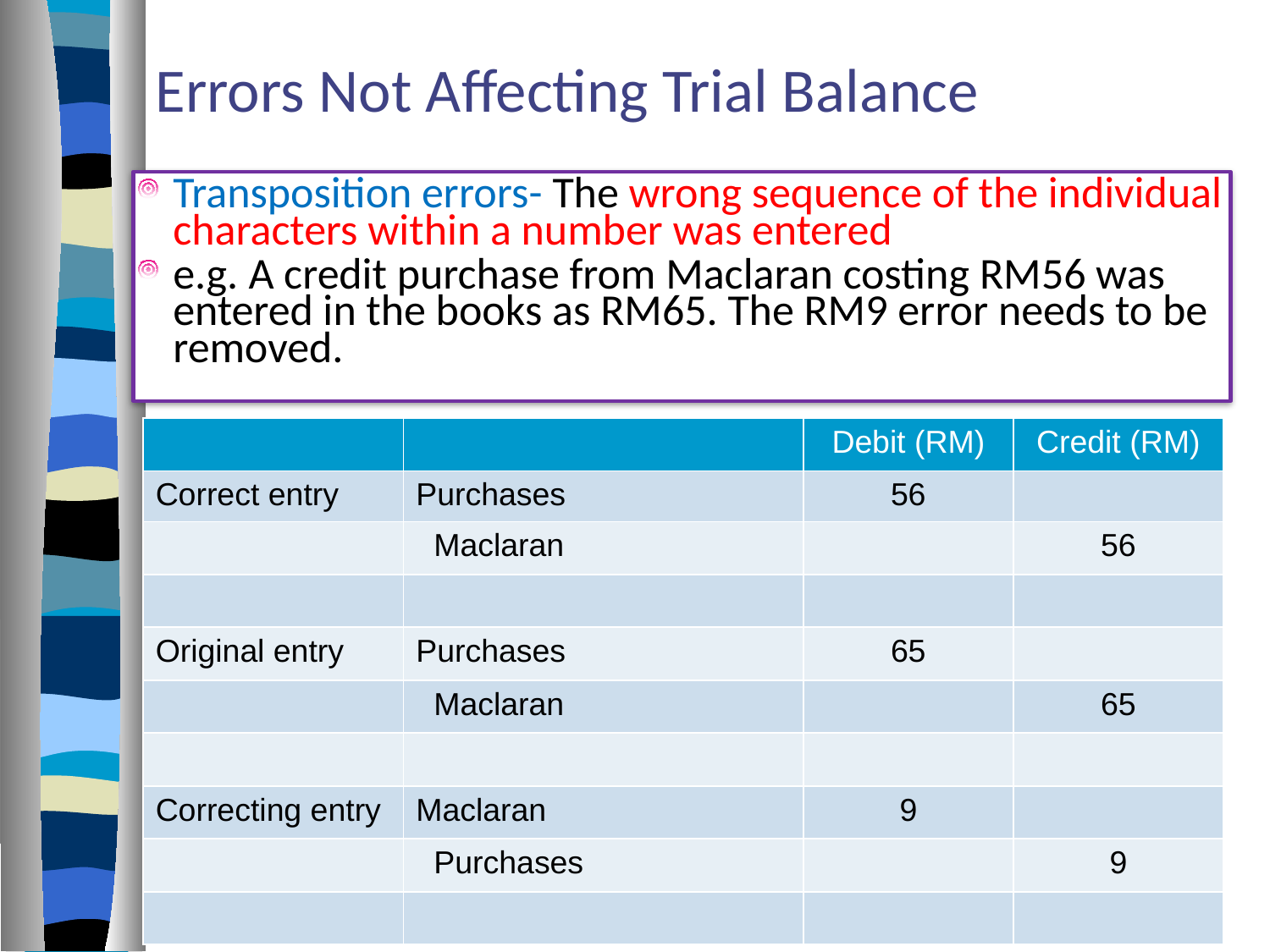

Errors Not Affecting Trial Balance
Transposition errors- The wrong sequence of the individual characters within a number was entered
e.g. A credit purchase from Maclaran costing RM56 was entered in the books as RM65. The RM9 error needs to be removed.

|  |  | Debit (RM) | Credit (RM) |
| --- | --- | --- | --- |
| Correct entry | Purchases | 56 |  |
|  | Maclaran |  | 56 |
|  |  |  |  |
| Original entry | Purchases | 65 |  |
|  | Maclaran |  | 65 |
|  |  |  |  |
| Correcting entry | Maclaran | 9 |  |
|  | Purchases |  | 9 |
|  |  |  |  |